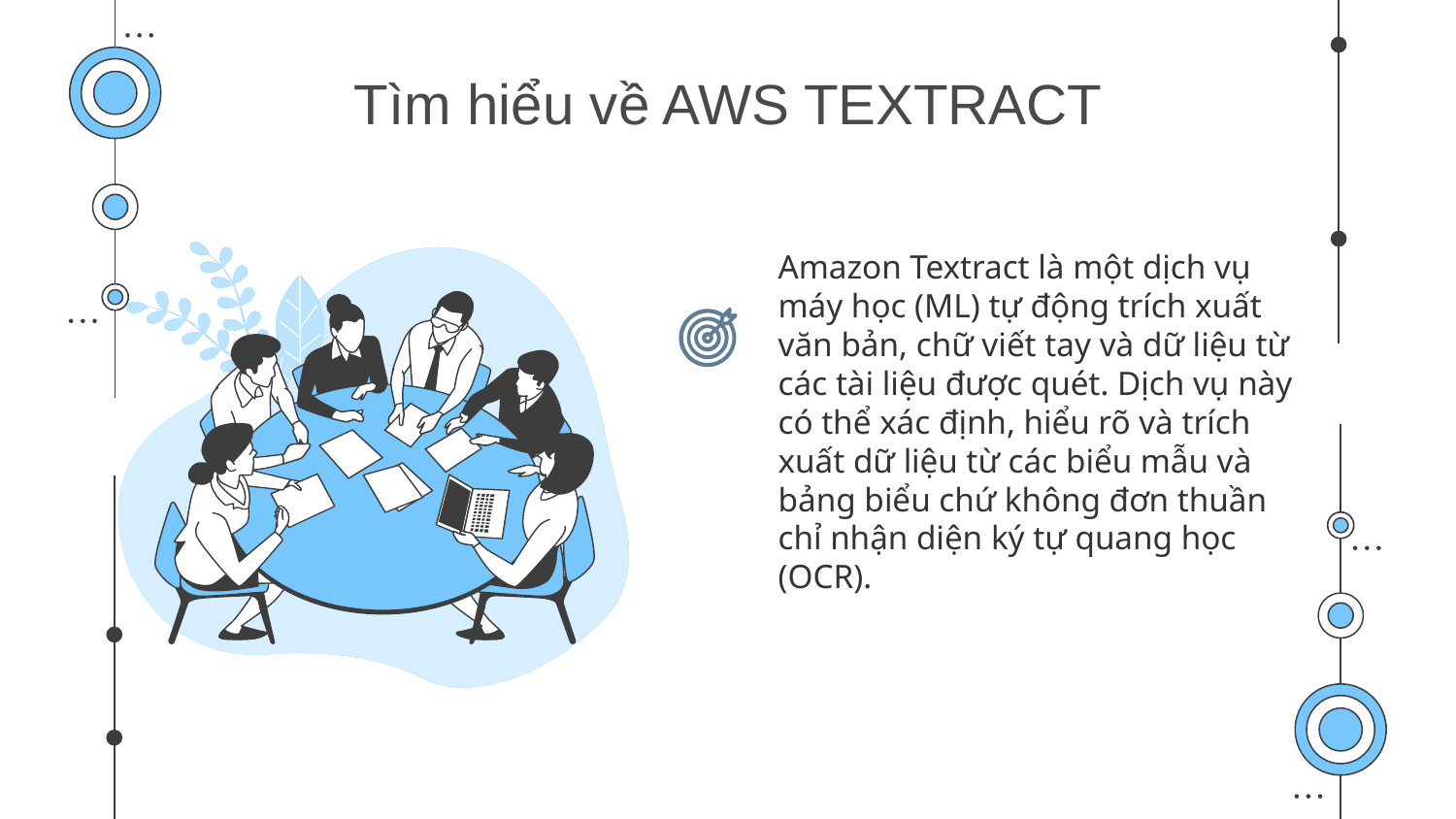

# Tìm hiểu về AWS TEXTRACT
Amazon Textract là một dịch vụ máy học (ML) tự động trích xuất văn bản, chữ viết tay và dữ liệu từ các tài liệu được quét. Dịch vụ này có thể xác định, hiểu rõ và trích xuất dữ liệu từ các biểu mẫu và bảng biểu chứ không đơn thuần chỉ nhận diện ký tự quang học (OCR).